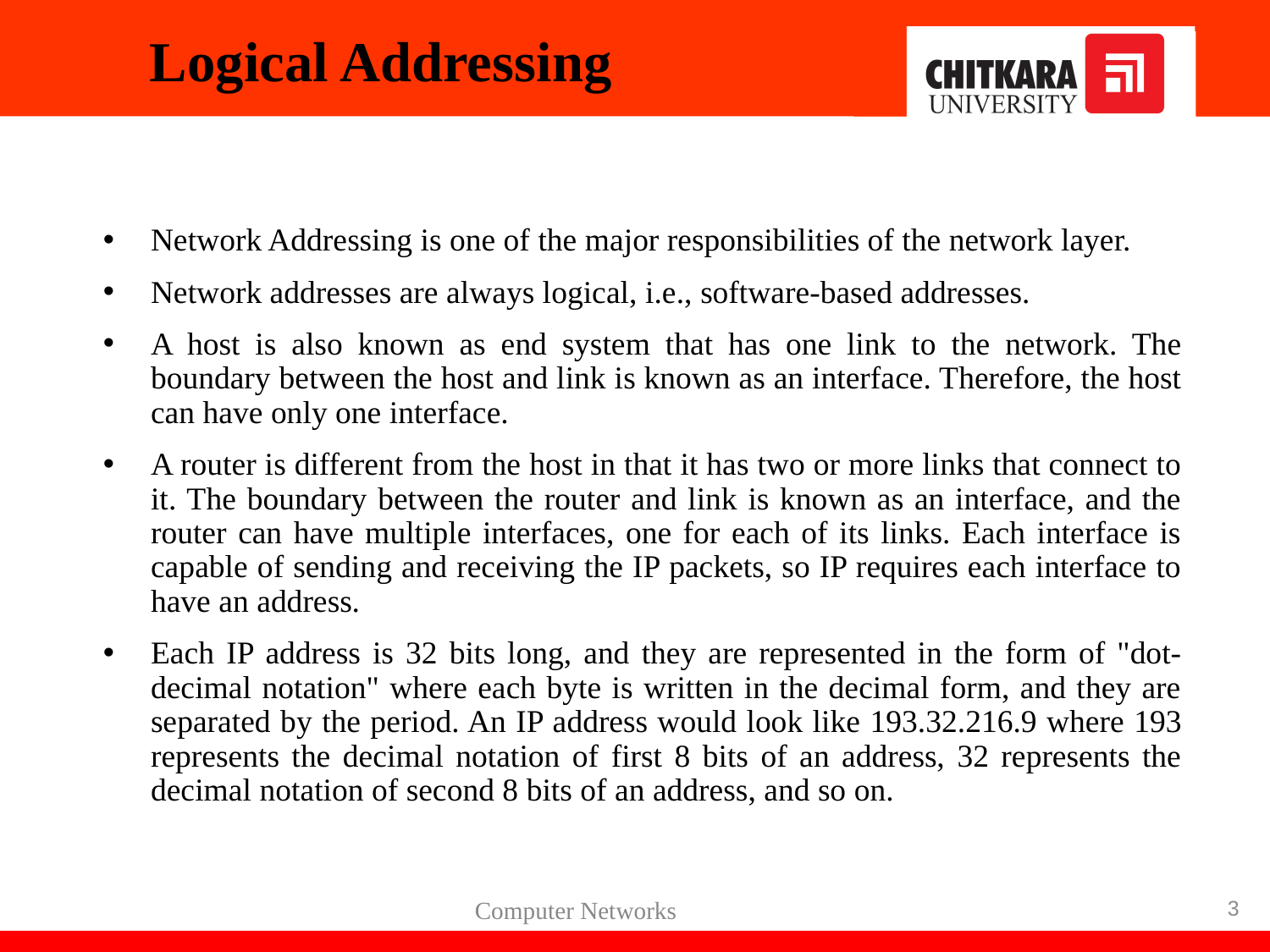

# Logical Addressing
Network Addressing is one of the major responsibilities of the network layer.
Network addresses are always logical, i.e., software-based addresses.
A host is also known as end system that has one link to the network. The boundary between the host and link is known as an interface. Therefore, the host can have only one interface.
A router is different from the host in that it has two or more links that connect to it. The boundary between the router and link is known as an interface, and the router can have multiple interfaces, one for each of its links. Each interface is capable of sending and receiving the IP packets, so IP requires each interface to have an address.
Each IP address is 32 bits long, and they are represented in the form of "dot-decimal notation" where each byte is written in the decimal form, and they are separated by the period. An IP address would look like 193.32.216.9 where 193 represents the decimal notation of first 8 bits of an address, 32 represents the decimal notation of second 8 bits of an address, and so on.

3
Computer Networks